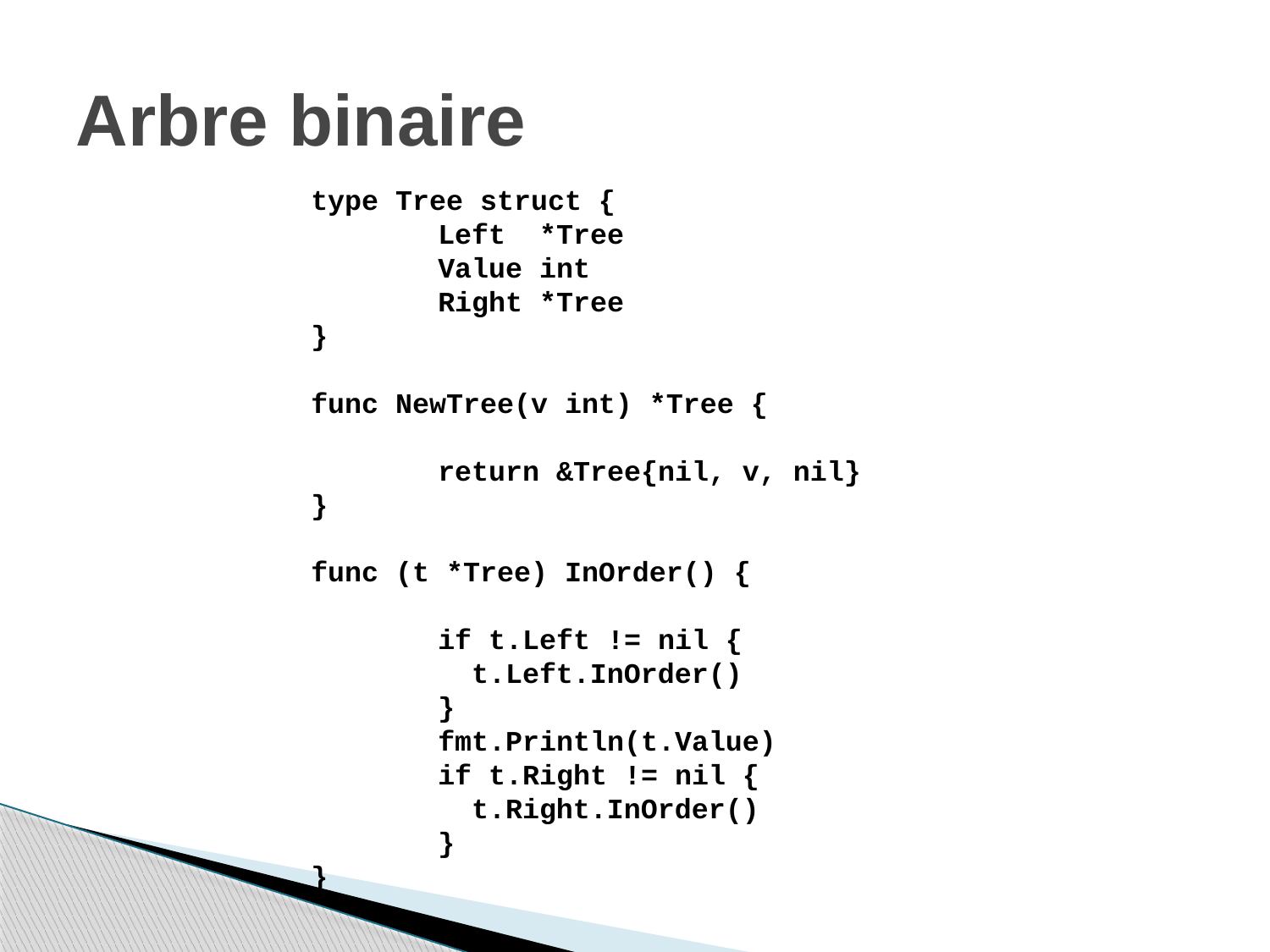

# Arbre binaire
type Tree struct {
	Left  *Tree
	Value int
	Right *Tree
}

func NewTree(v int) *Tree {

	return &Tree{nil, v, nil}
}

func (t *Tree) InOrder() {

	if t.Left != nil {
  	  t.Left.InOrder()
	}
	fmt.Println(t.Value)
	if t.Right != nil {
	  t.Right.InOrder()
	}
}